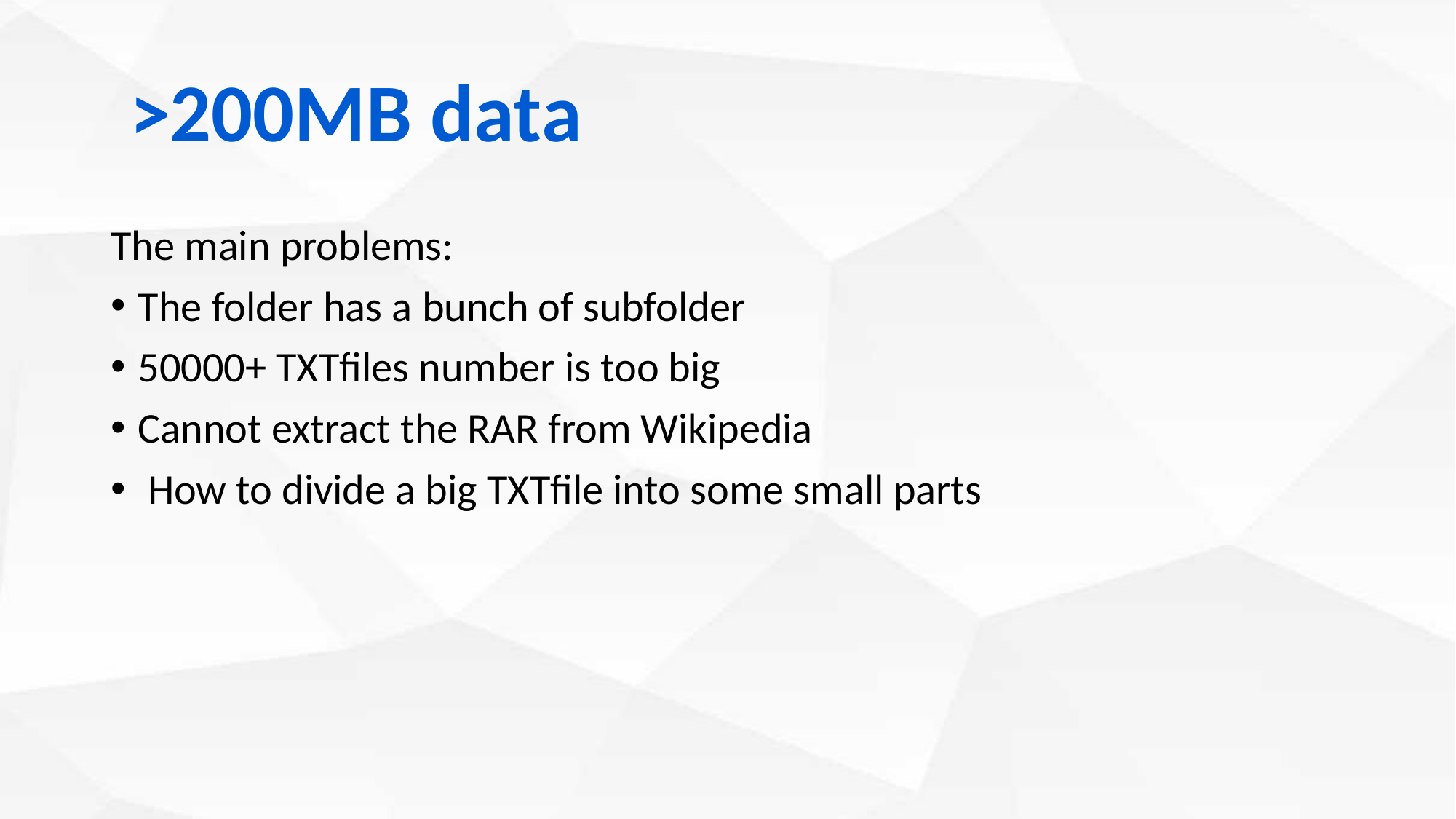

>200MB data
The main problems:
The folder has a bunch of subfolder
50000+ TXTfiles number is too big
Cannot extract the RAR from Wikipedia
 How to divide a big TXTfile into some small parts